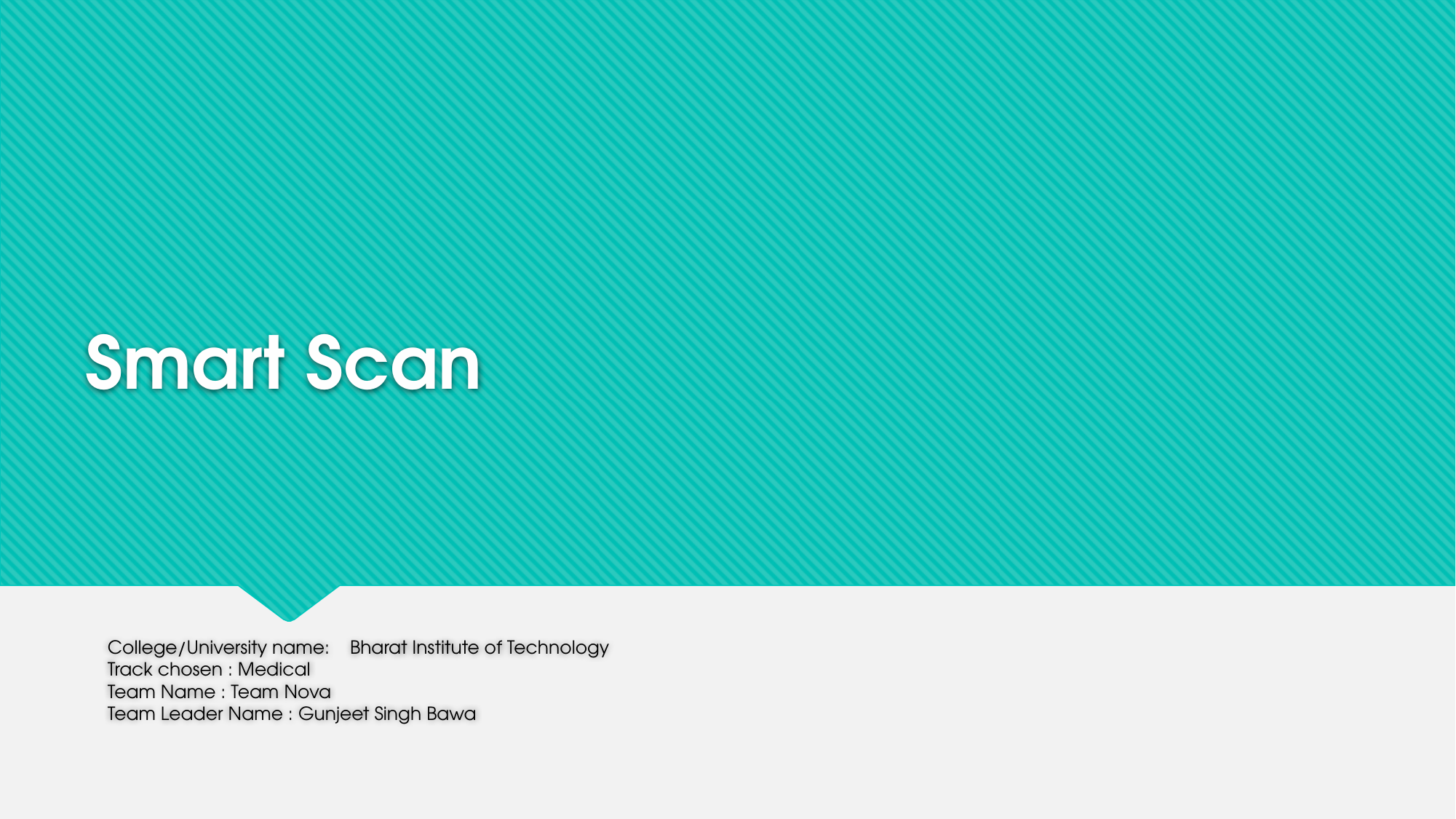

# Smart Scan
College/University name:    Bharat Institute of Technology
Track chosen : Medical
Team Name : Team Nova
Team Leader Name : Gunjeet Singh Bawa